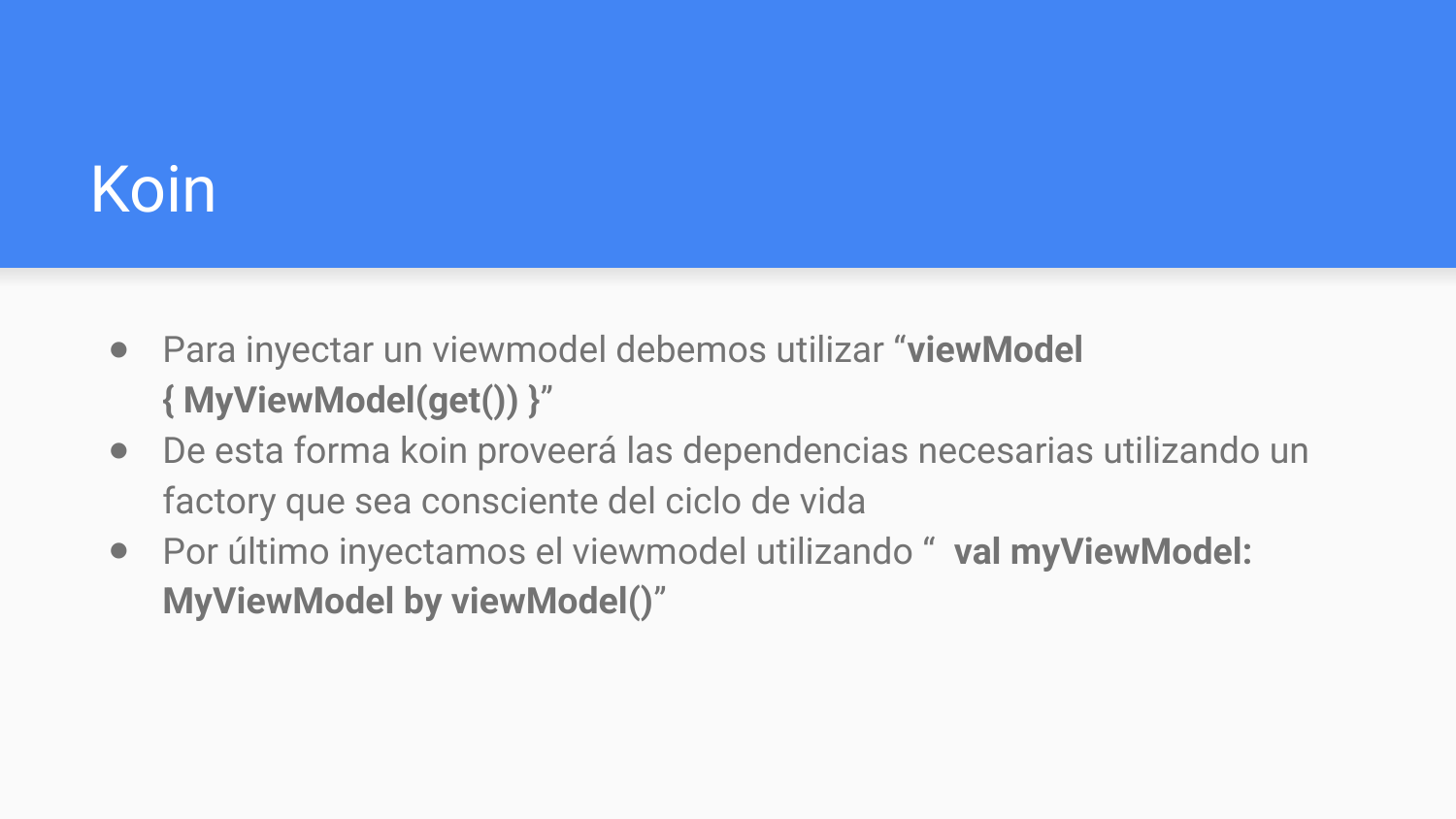

# Koin
Para inyectar un viewmodel debemos utilizar “viewModel { MyViewModel(get()) }”
De esta forma koin proveerá las dependencias necesarias utilizando un factory que sea consciente del ciclo de vida
Por último inyectamos el viewmodel utilizando “  val myViewModel: MyViewModel by viewModel()”